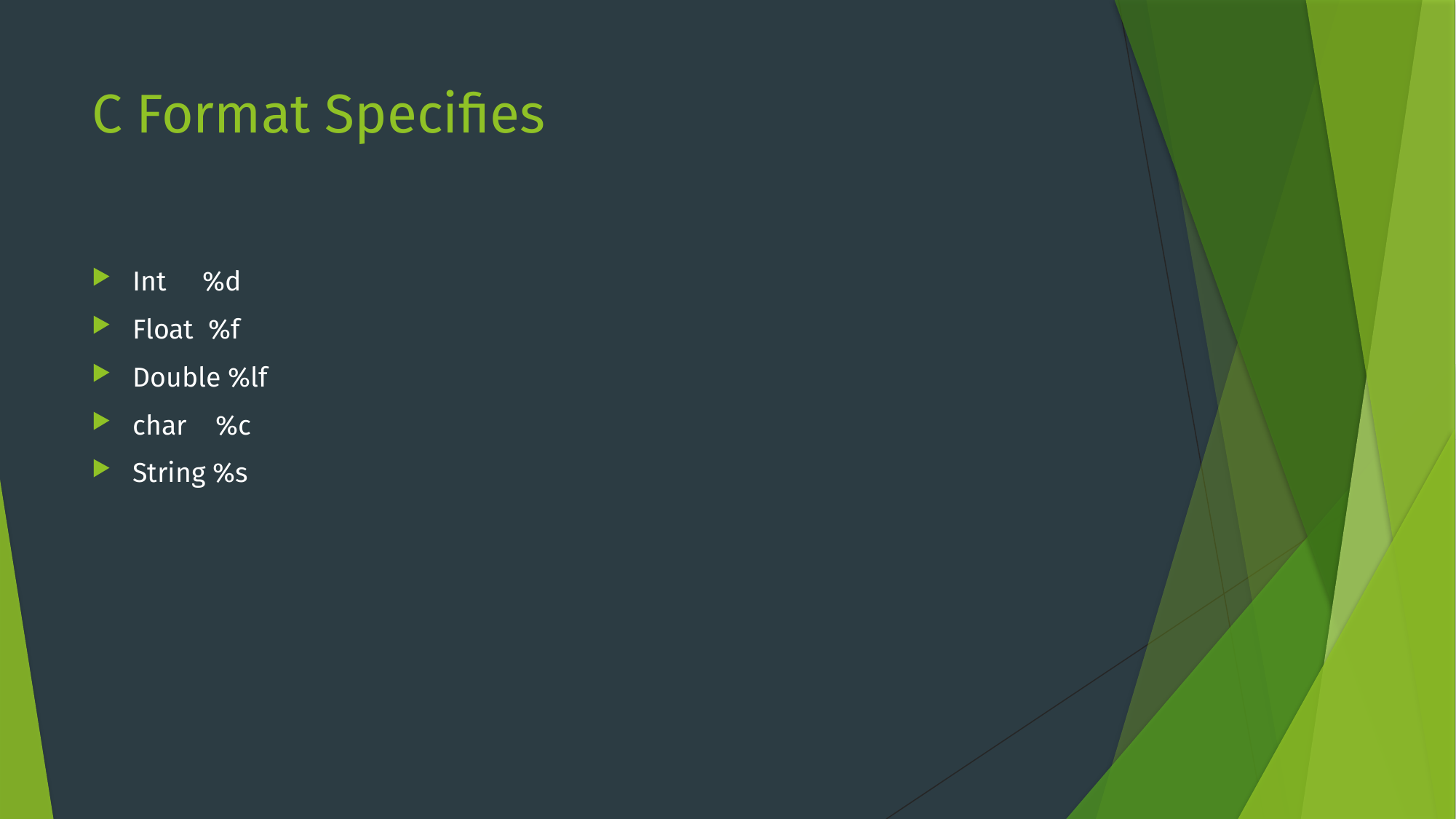

# C Format Specifies
Int     %d
Float  %f
Double %lf
char    %c
String %s